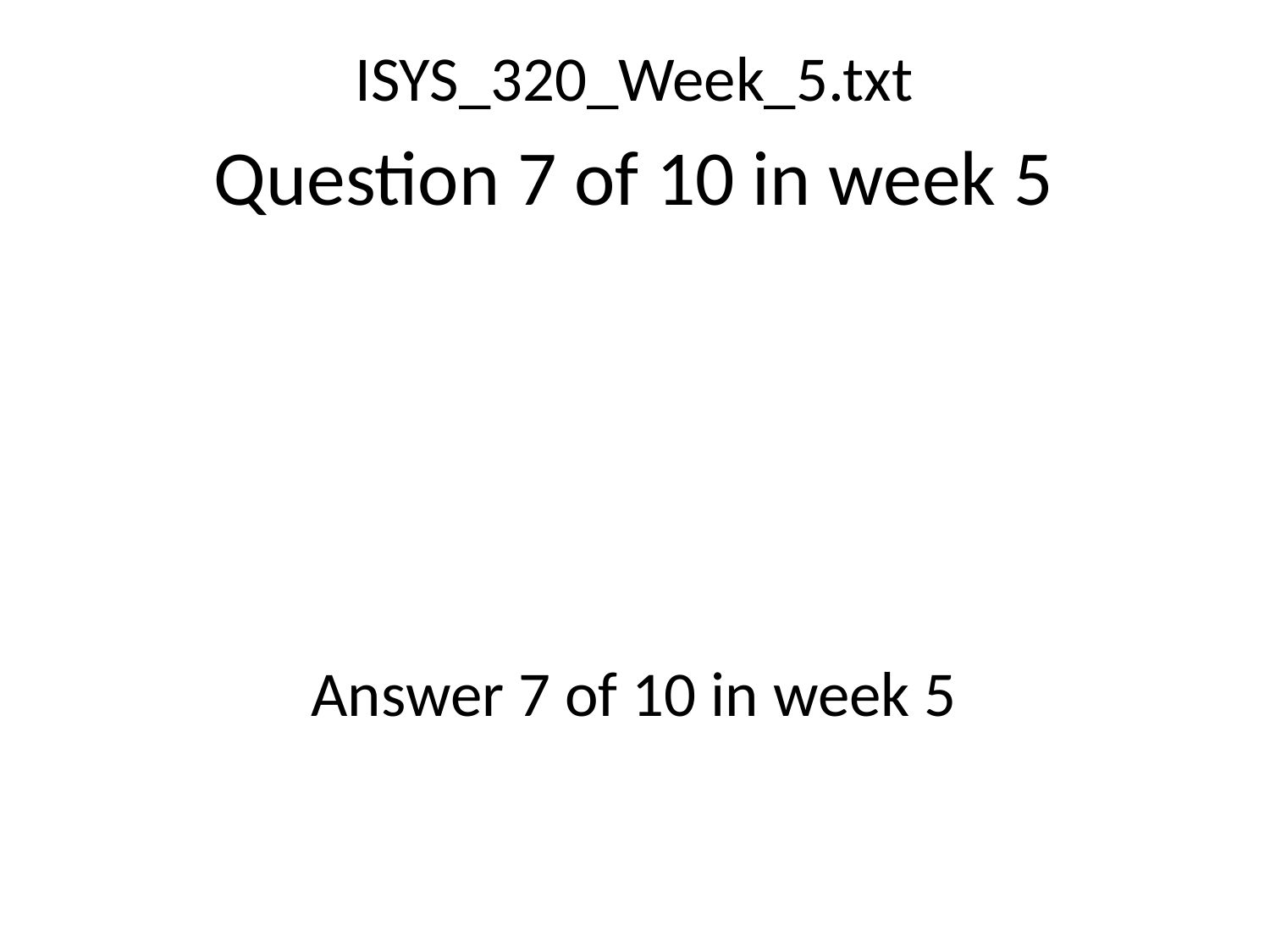

ISYS_320_Week_5.txt
Question 7 of 10 in week 5
Answer 7 of 10 in week 5